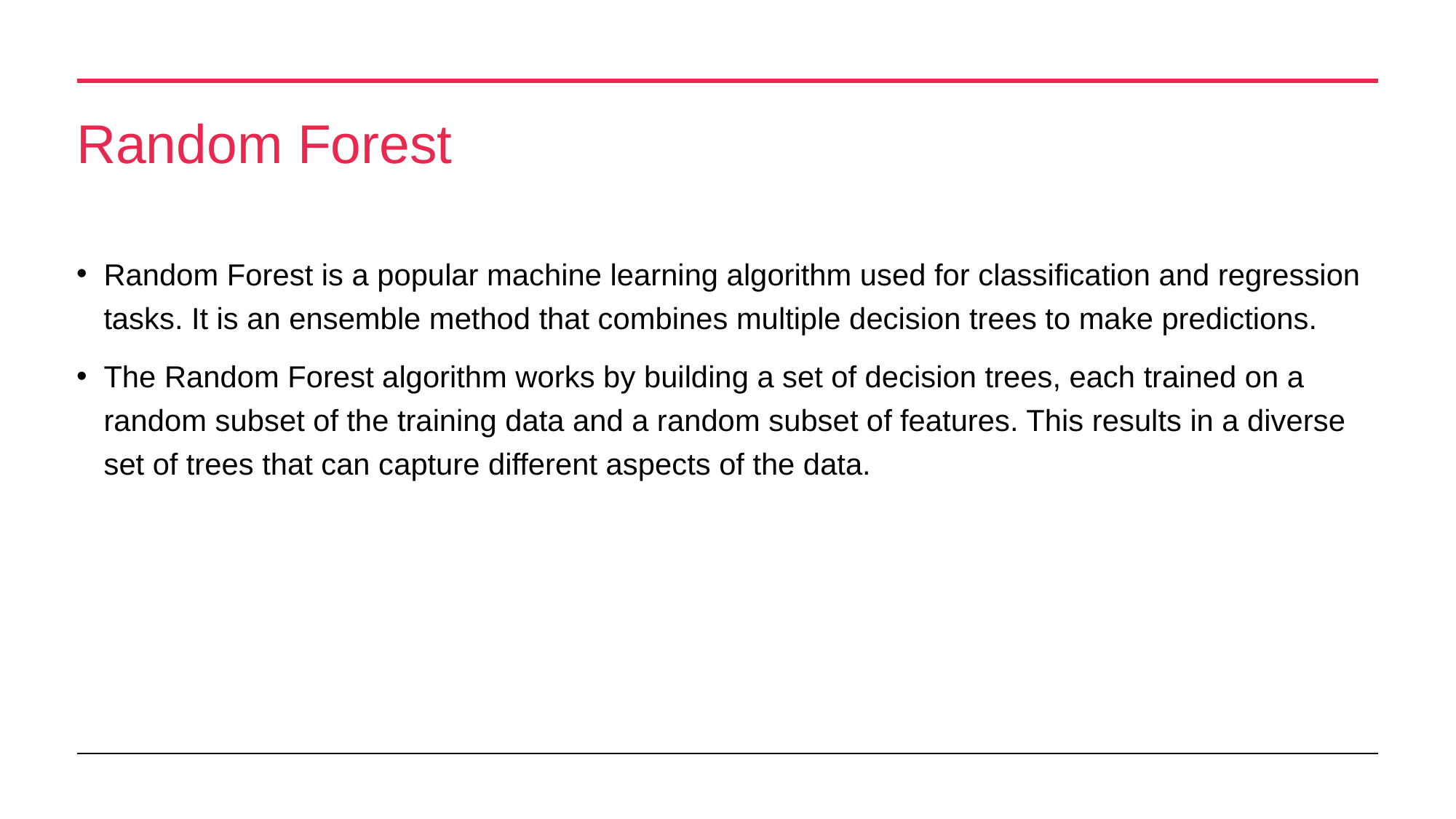

# Random Forest
Random Forest is a popular machine learning algorithm used for classification and regression tasks. It is an ensemble method that combines multiple decision trees to make predictions.
The Random Forest algorithm works by building a set of decision trees, each trained on a random subset of the training data and a random subset of features. This results in a diverse set of trees that can capture different aspects of the data.